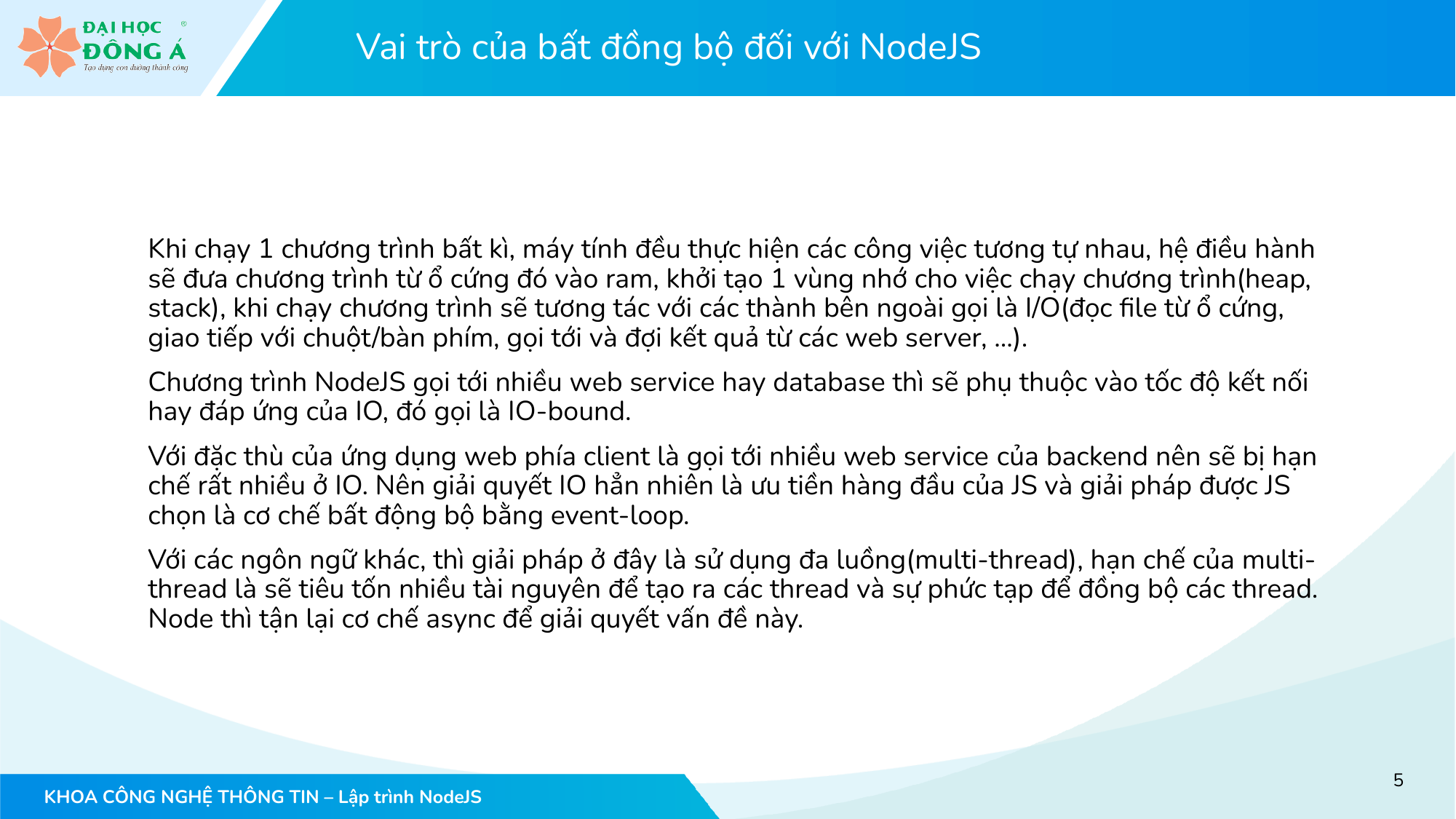

# Vai trò của bất đồng bộ đối với NodeJS
Khi chạy 1 chương trình bất kì, máy tính đều thực hiện các công việc tương tự nhau, hệ điều hành sẽ đưa chương trình từ ổ cứng đó vào ram, khởi tạo 1 vùng nhớ cho việc chạy chương trình(heap, stack), khi chạy chương trình sẽ tương tác với các thành bên ngoài gọi là I/O(đọc file từ ổ cứng, giao tiếp với chuột/bàn phím, gọi tới và đợi kết quả từ các web server, ...).
Chương trình NodeJS gọi tới nhiều web service hay database thì sẽ phụ thuộc vào tốc độ kết nối hay đáp ứng của IO, đó gọi là IO-bound.
Với đặc thù của ứng dụng web phía client là gọi tới nhiều web service của backend nên sẽ bị hạn chế rất nhiều ở IO. Nên giải quyết IO hẳn nhiên là ưu tiền hàng đầu của JS và giải pháp được JS chọn là cơ chế bất động bộ bằng event-loop.
Với các ngôn ngữ khác, thì giải pháp ở đây là sử dụng đa luồng(multi-thread), hạn chế của multi-thread là sẽ tiêu tốn nhiều tài nguyên để tạo ra các thread và sự phức tạp để đồng bộ các thread. Node thì tận lại cơ chế async để giải quyết vấn đề này.
5
KHOA CÔNG NGHỆ THÔNG TIN – Lập trình NodeJS